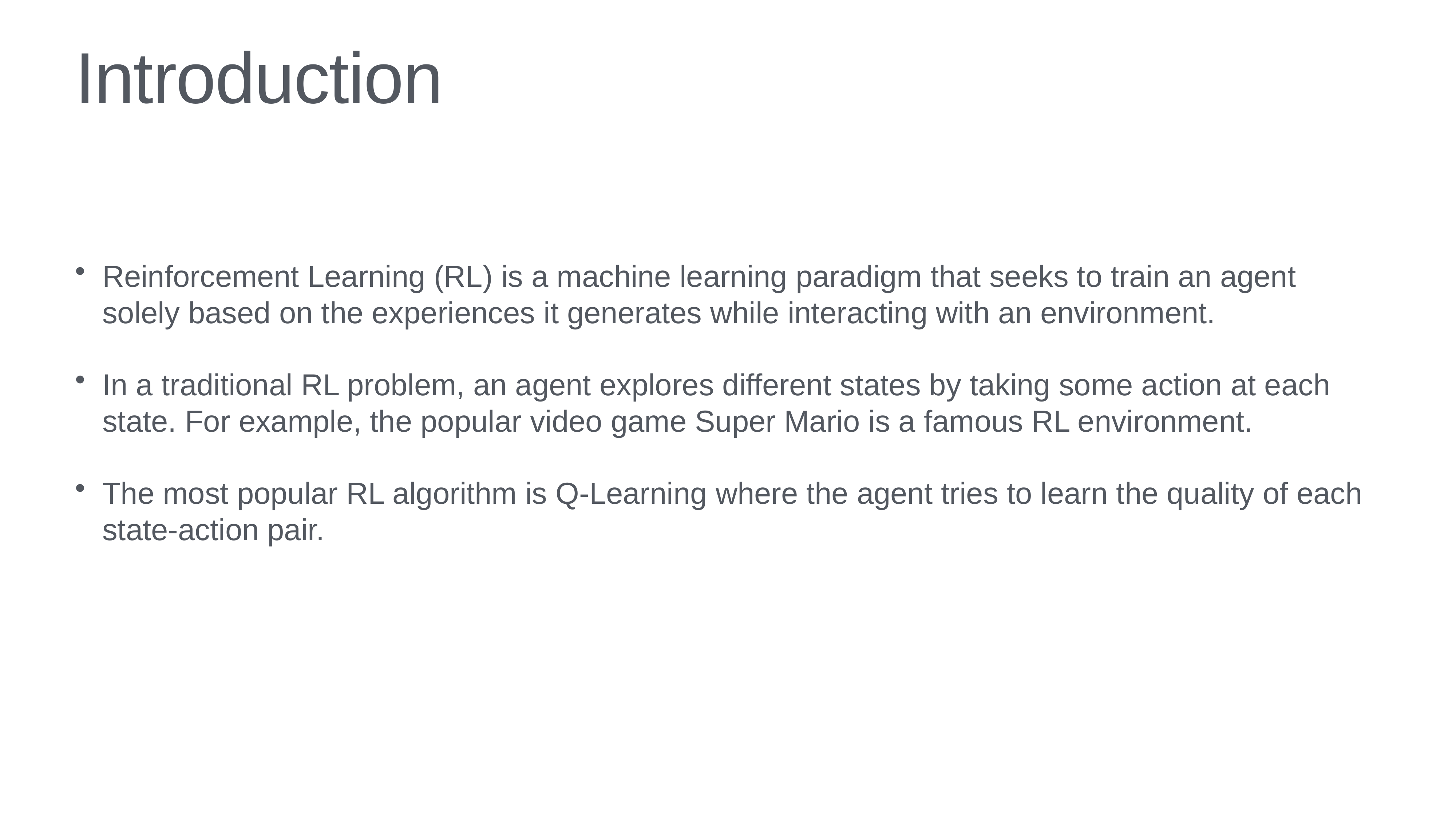

# Introduction

Reinforcement Learning (RL) is a machine learning paradigm that seeks to train an agent solely based on the experiences it generates while interacting with an environment.
In a traditional RL problem, an agent explores different states by taking some action at each state. For example, the popular video game Super Mario is a famous RL environment.
The most popular RL algorithm is Q-Learning where the agent tries to learn the quality of each state-action pair.
2